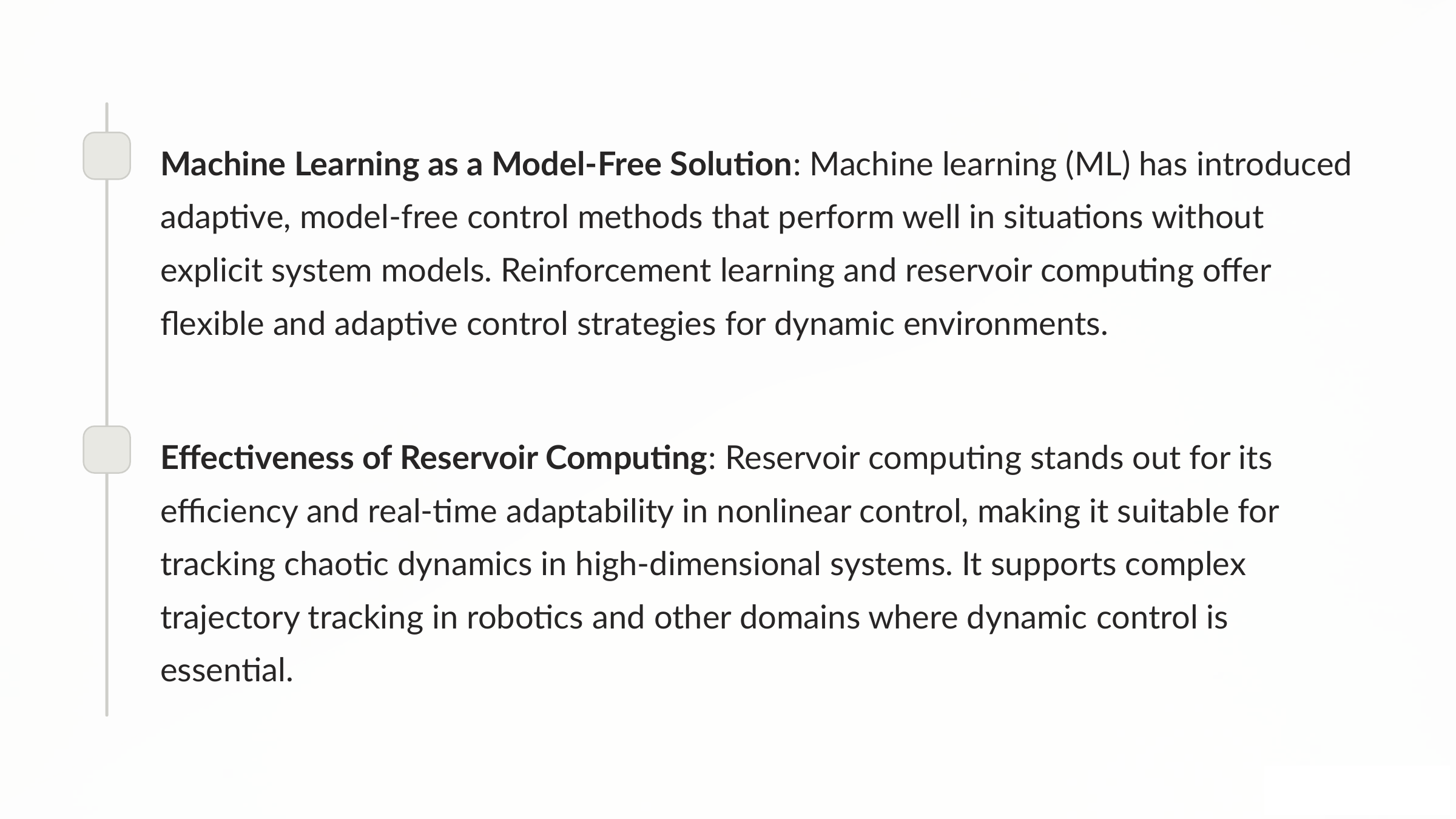

Machine Learning as a Model-Free Solution: Machine learning (ML) has introduced adaptive, model-free control methods that perform well in situations without explicit system models. Reinforcement learning and reservoir computing offer flexible and adaptive control strategies for dynamic environments.

Effectiveness of Reservoir Computing: Reservoir computing stands out for its efficiency and real-time adaptability in nonlinear control, making it suitable for tracking chaotic dynamics in high-dimensional systems. It supports complex trajectory tracking in robotics and other domains where dynamic control is essential.